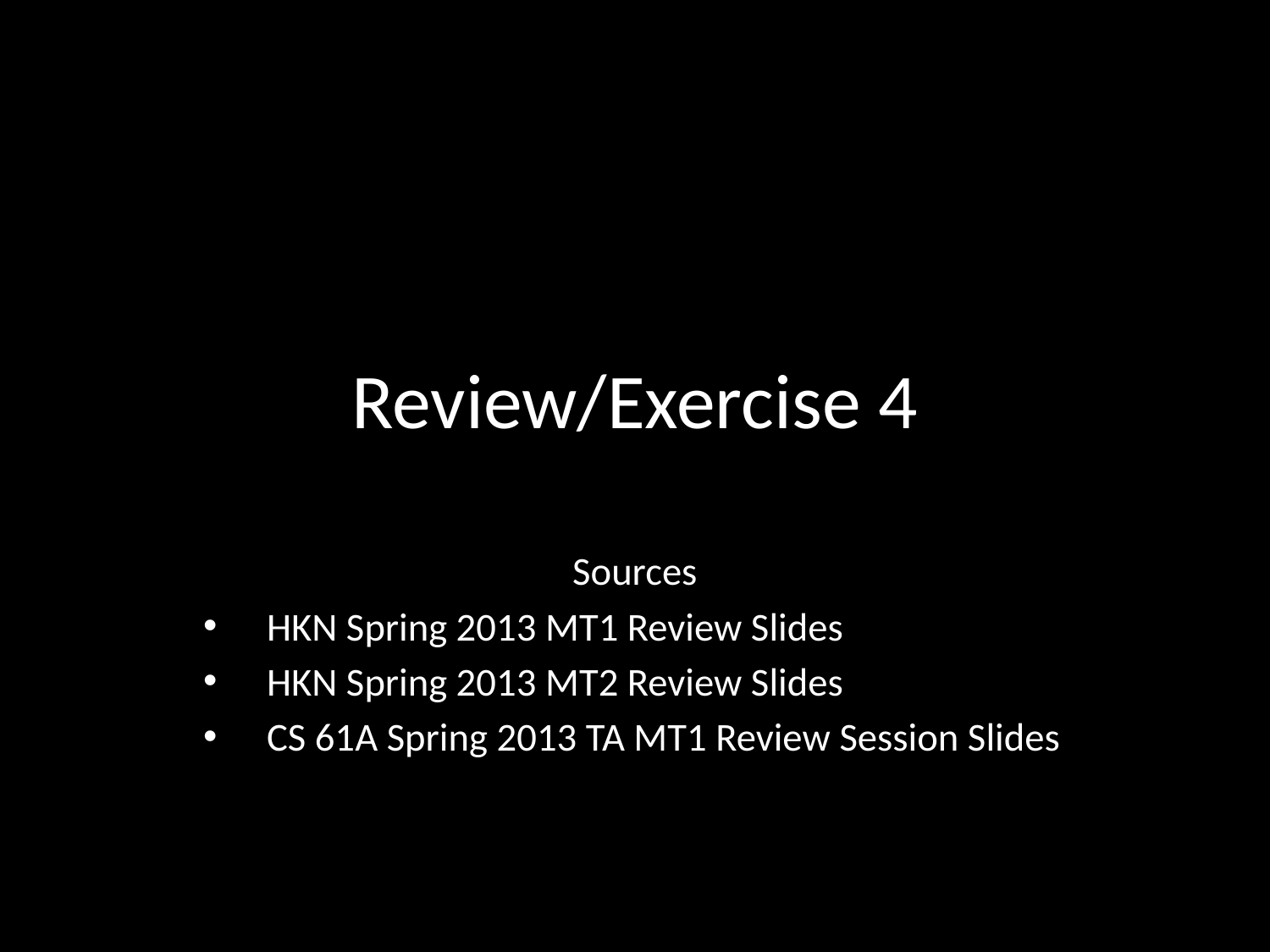

# Review/Exercise 4
Sources
HKN Spring 2013 MT1 Review Slides
HKN Spring 2013 MT2 Review Slides
CS 61A Spring 2013 TA MT1 Review Session Slides